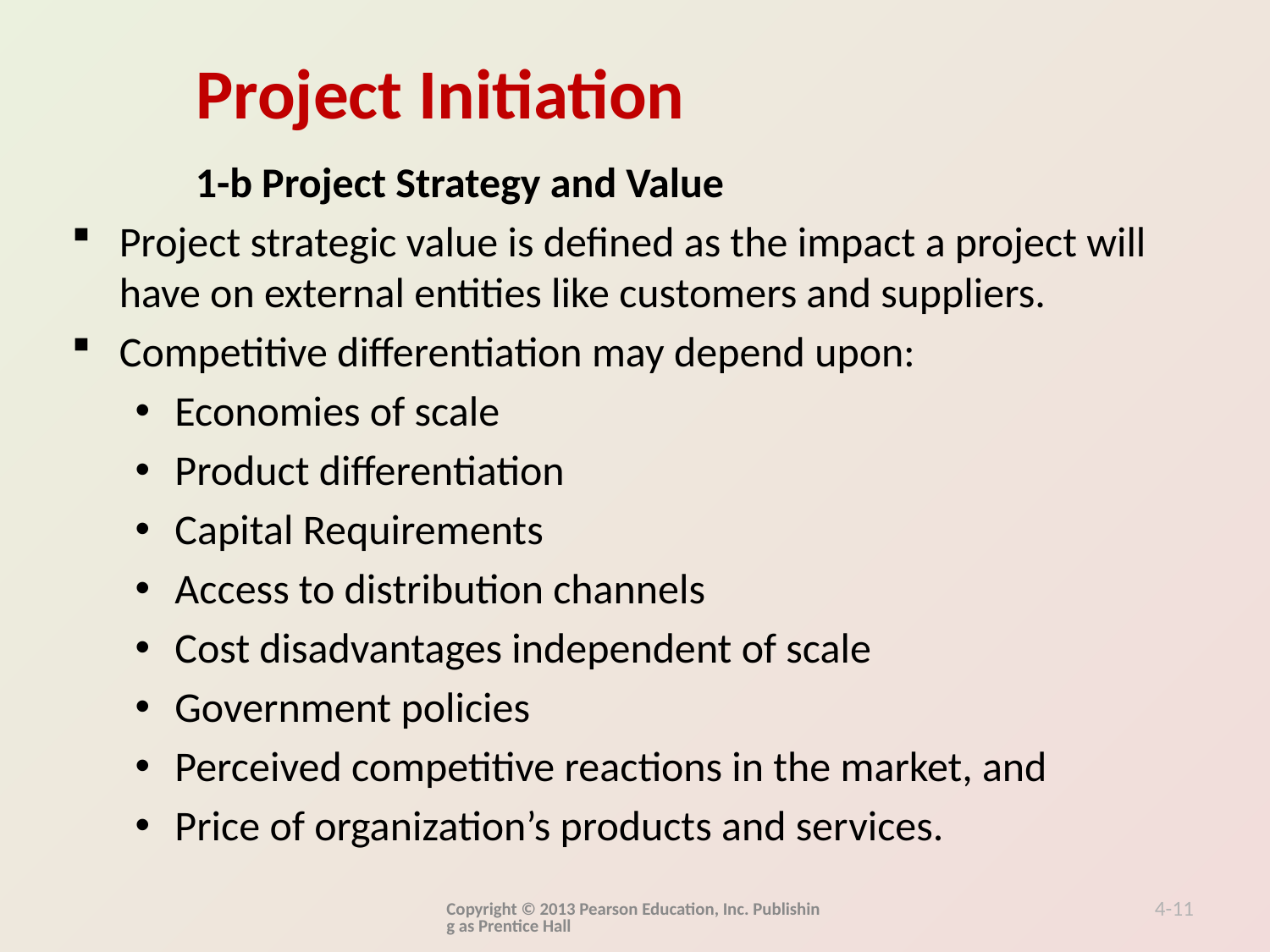

1-b Project Strategy and Value
Project strategic value is defined as the impact a project will have on external entities like customers and suppliers.
Competitive differentiation may depend upon:
Economies of scale
Product differentiation
Capital Requirements
Access to distribution channels
Cost disadvantages independent of scale
Government policies
Perceived competitive reactions in the market, and
Price of organization’s products and services.
Copyright © 2013 Pearson Education, Inc. Publishing as Prentice Hall
4-11